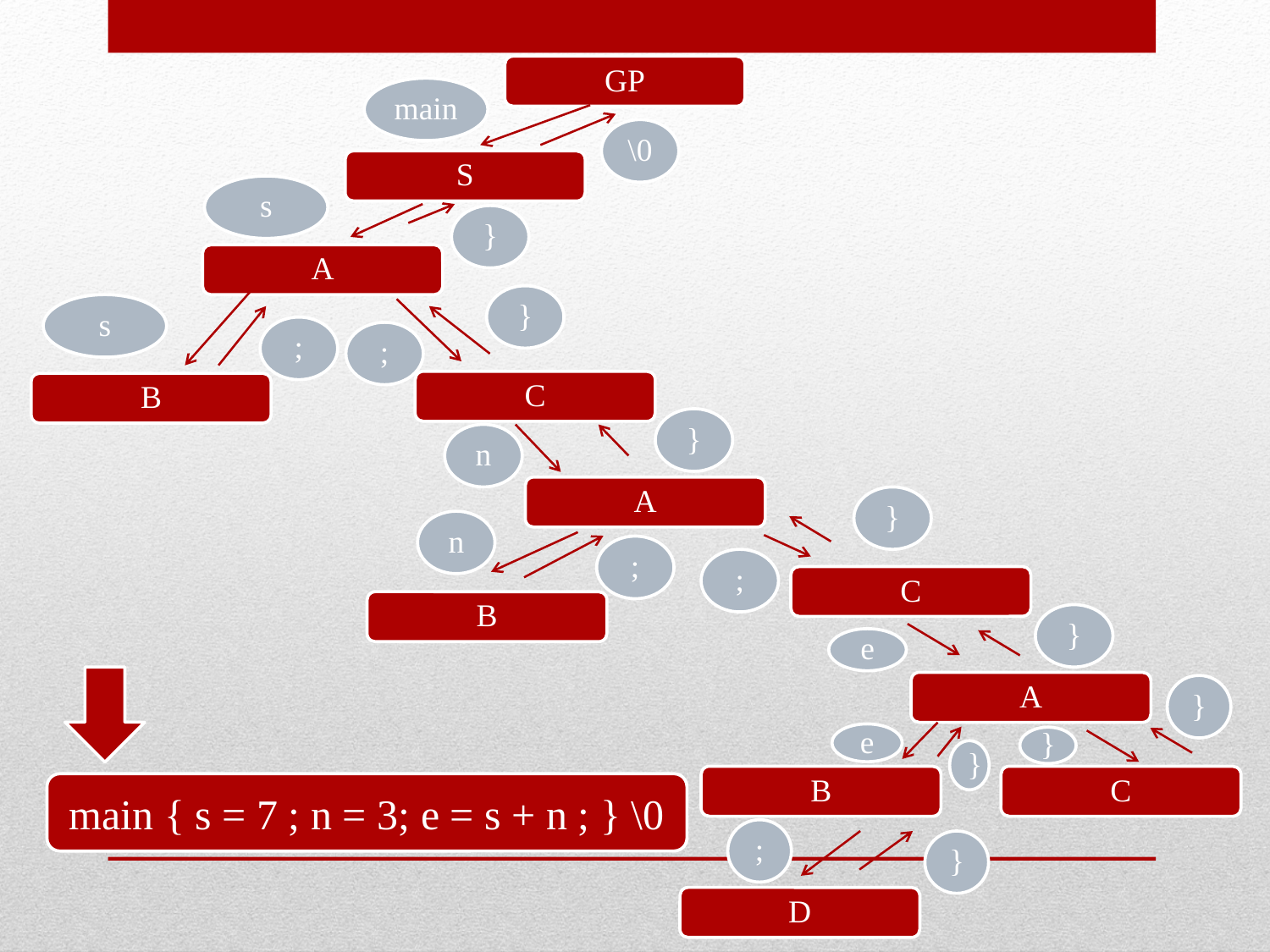

GP
main
\0
S
s
}
A
}
s
;
;
C
B
}
n
A
}
n
;
;
C
B
}
e

A
}
e
}
}
B
C
main { s = 7 ; n = 3; e = s + n ; } \0
;
}
D